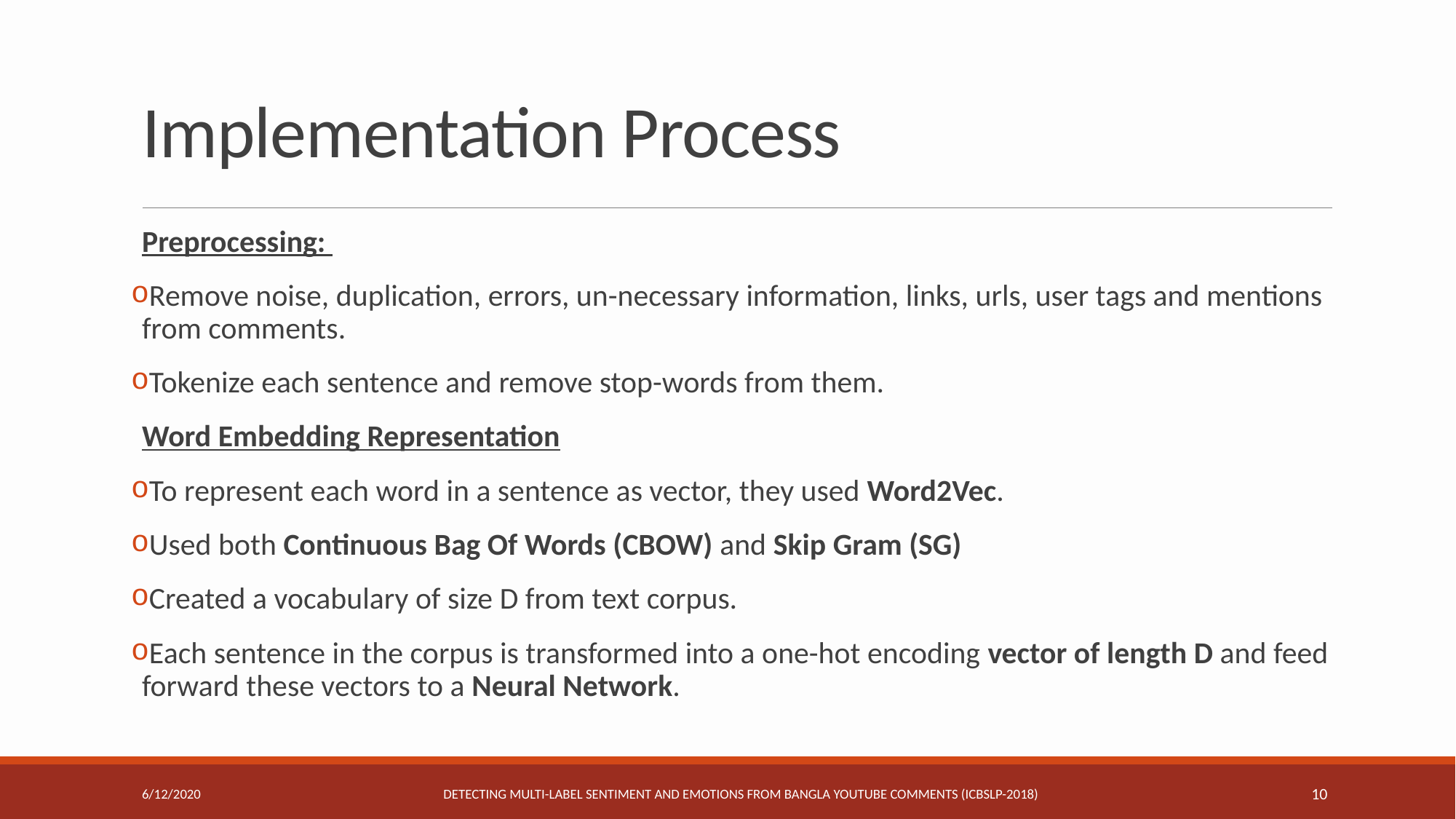

# Implementation Process
Preprocessing:
Remove noise, duplication, errors, un-necessary information, links, urls, user tags and mentions from comments.
Tokenize each sentence and remove stop-words from them.
Word Embedding Representation
To represent each word in a sentence as vector, they used Word2Vec.
Used both Continuous Bag Of Words (CBOW) and Skip Gram (SG)
Created a vocabulary of size D from text corpus.
Each sentence in the corpus is transformed into a one-hot encoding vector of length D and feed forward these vectors to a Neural Network.
Detecting Multi-label Sentiment and Emotions from Bangla YouTube Comments (ICBSLP-2018)
6/12/2020
10